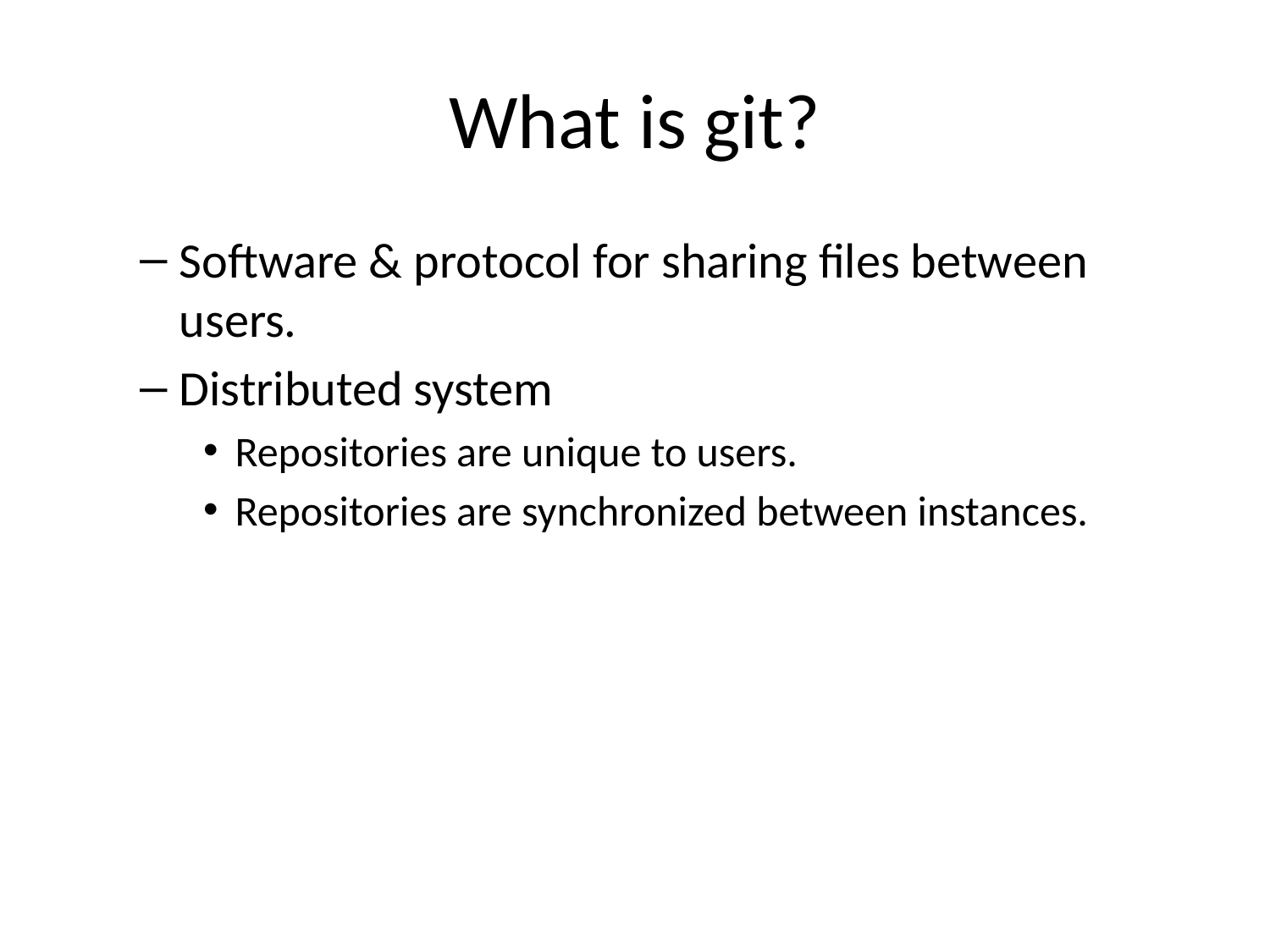

# What is git?
Software & protocol for sharing files between users.
Distributed system
Repositories are unique to users.
Repositories are synchronized between instances.